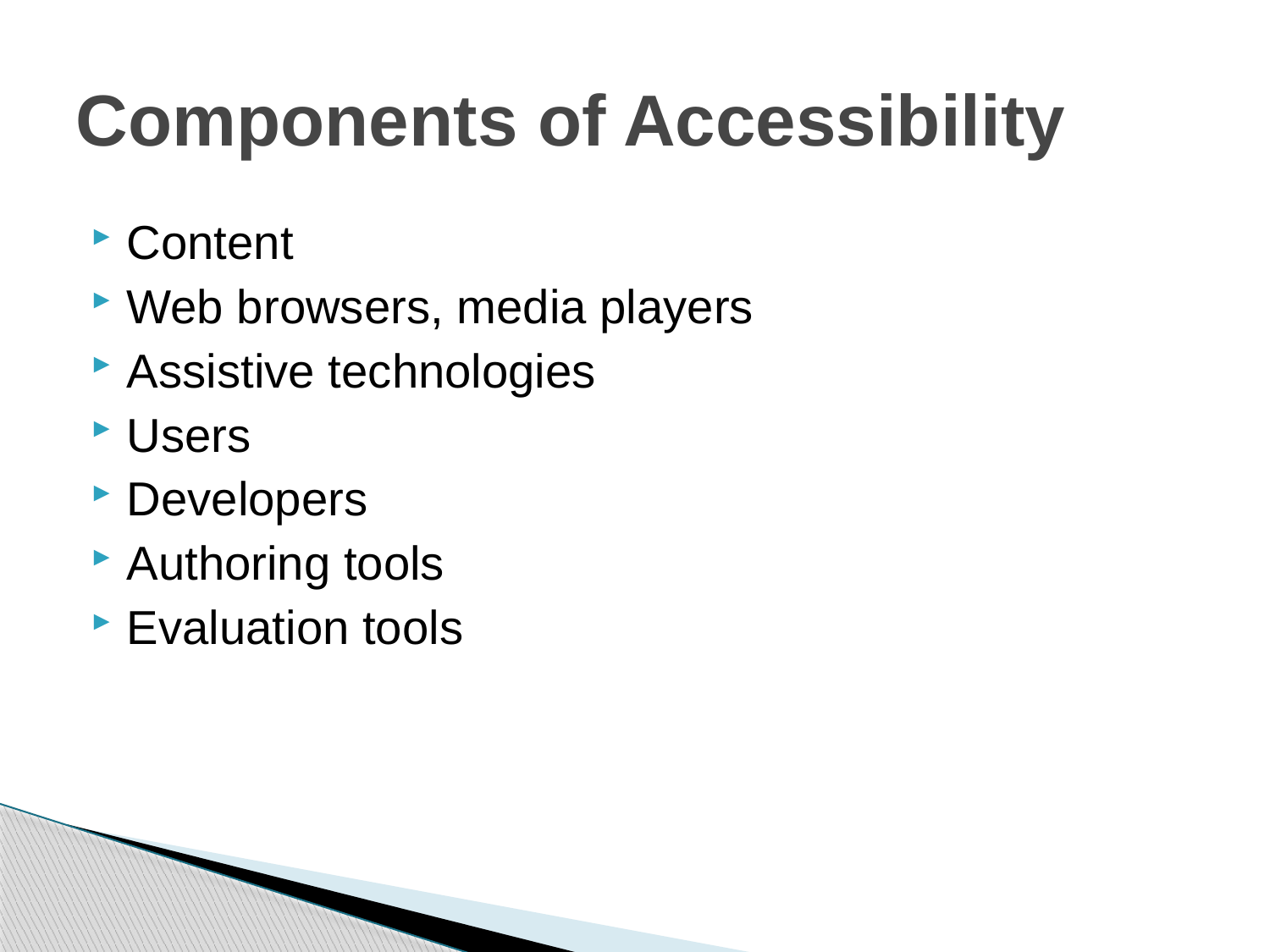

# Components of Accessibility
Content
Web browsers, media players
Assistive technologies
Users
Developers
Authoring tools
Evaluation tools